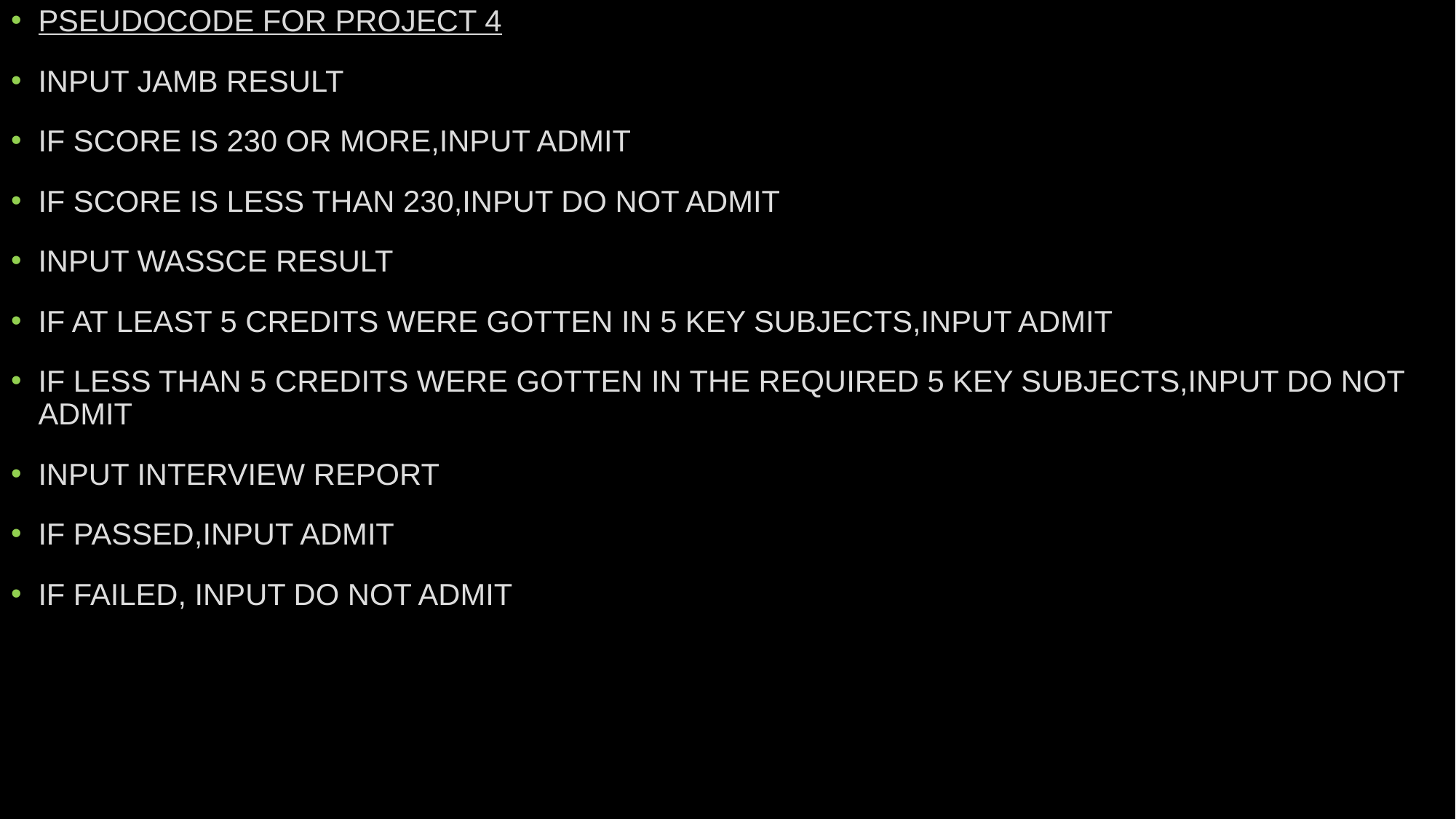

PSEUDOCODE FOR PROJECT 4
INPUT JAMB RESULT
IF SCORE IS 230 OR MORE,INPUT ADMIT
IF SCORE IS LESS THAN 230,INPUT DO NOT ADMIT
INPUT WASSCE RESULT
IF AT LEAST 5 CREDITS WERE GOTTEN IN 5 KEY SUBJECTS,INPUT ADMIT
IF LESS THAN 5 CREDITS WERE GOTTEN IN THE REQUIRED 5 KEY SUBJECTS,INPUT DO NOT ADMIT
INPUT INTERVIEW REPORT
IF PASSED,INPUT ADMIT
IF FAILED, INPUT DO NOT ADMIT